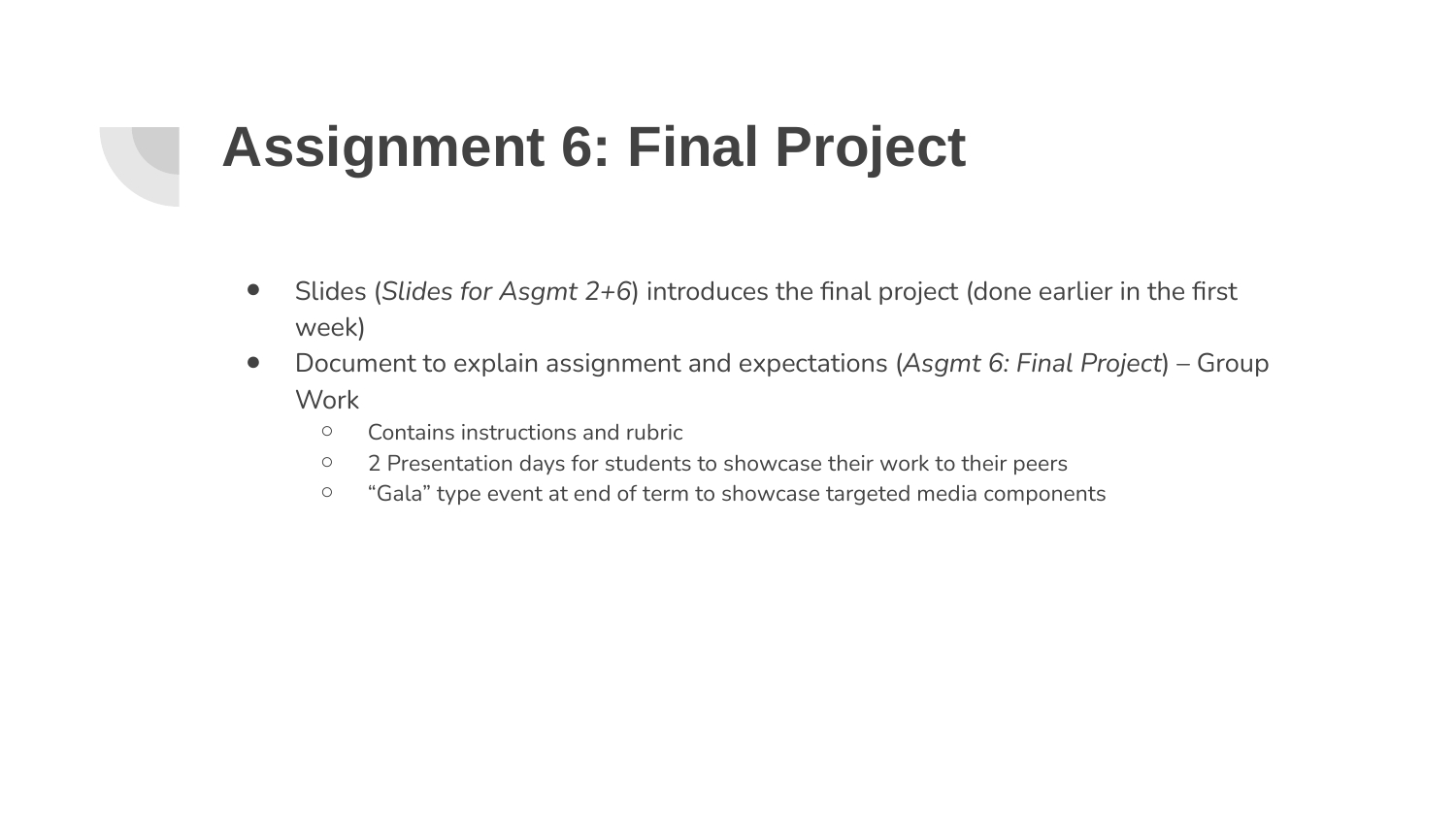

# Assignment 6: Final Project
Slides (Slides for Asgmt 2+6) introduces the final project (done earlier in the first week)
Document to explain assignment and expectations (Asgmt 6: Final Project) – Group Work
Contains instructions and rubric
2 Presentation days for students to showcase their work to their peers
“Gala” type event at end of term to showcase targeted media components